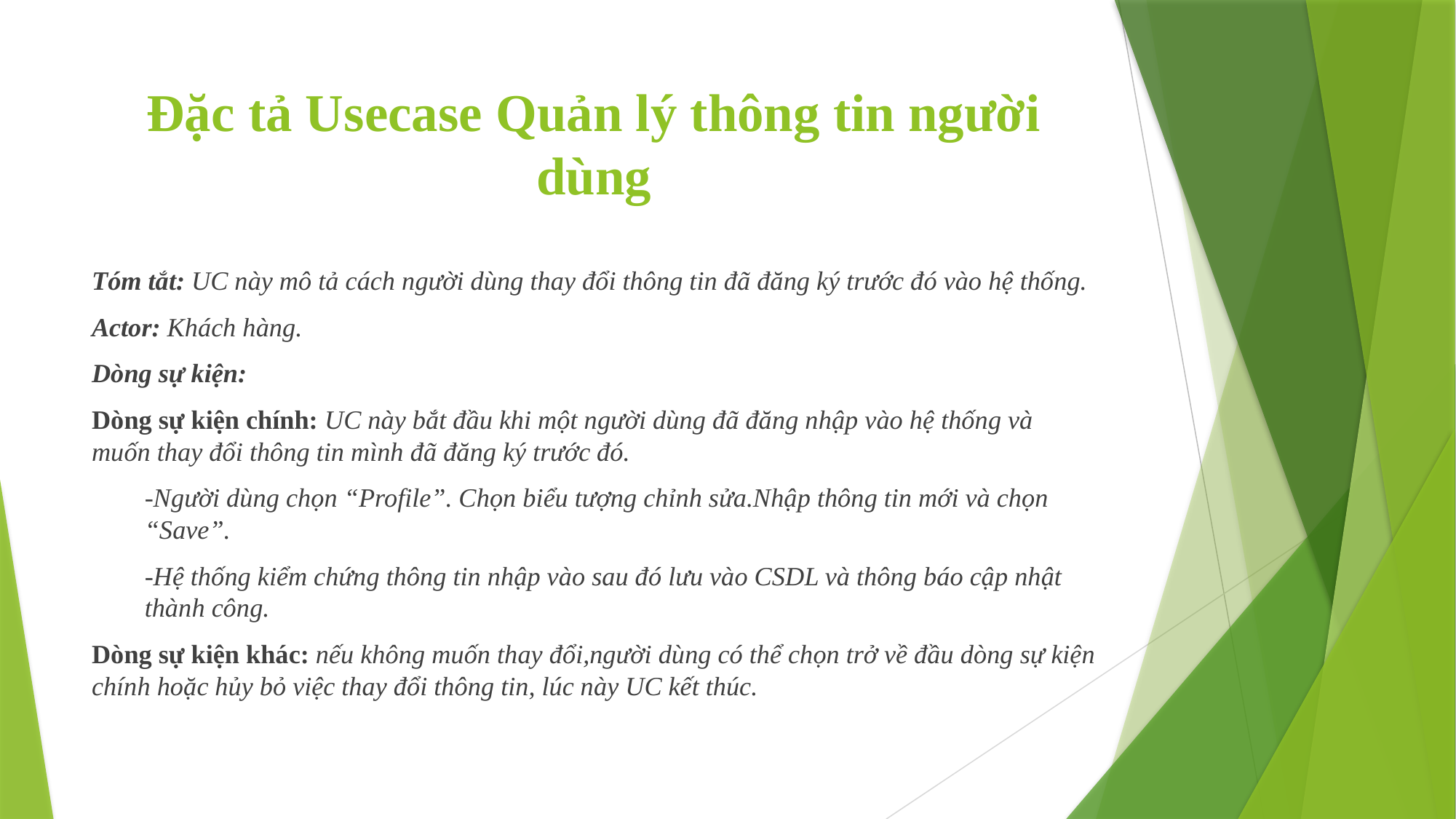

# Đặc tả Usecase Quản lý thông tin người dùng
Tóm tắt: UC này mô tả cách người dùng thay đổi thông tin đã đăng ký trước đó vào hệ thống.
Actor: Khách hàng.
Dòng sự kiện:
Dòng sự kiện chính: UC này bắt đầu khi một người dùng đã đăng nhập vào hệ thống và muốn thay đổi thông tin mình đã đăng ký trước đó.
-Người dùng chọn “Profile”. Chọn biểu tượng chỉnh sửa.Nhập thông tin mới và chọn “Save”.
-Hệ thống kiểm chứng thông tin nhập vào sau đó lưu vào CSDL và thông báo cập nhật thành công.
Dòng sự kiện khác: nếu không muốn thay đổi,người dùng có thể chọn trở về đầu dòng sự kiện chính hoặc hủy bỏ việc thay đổi thông tin, lúc này UC kết thúc.